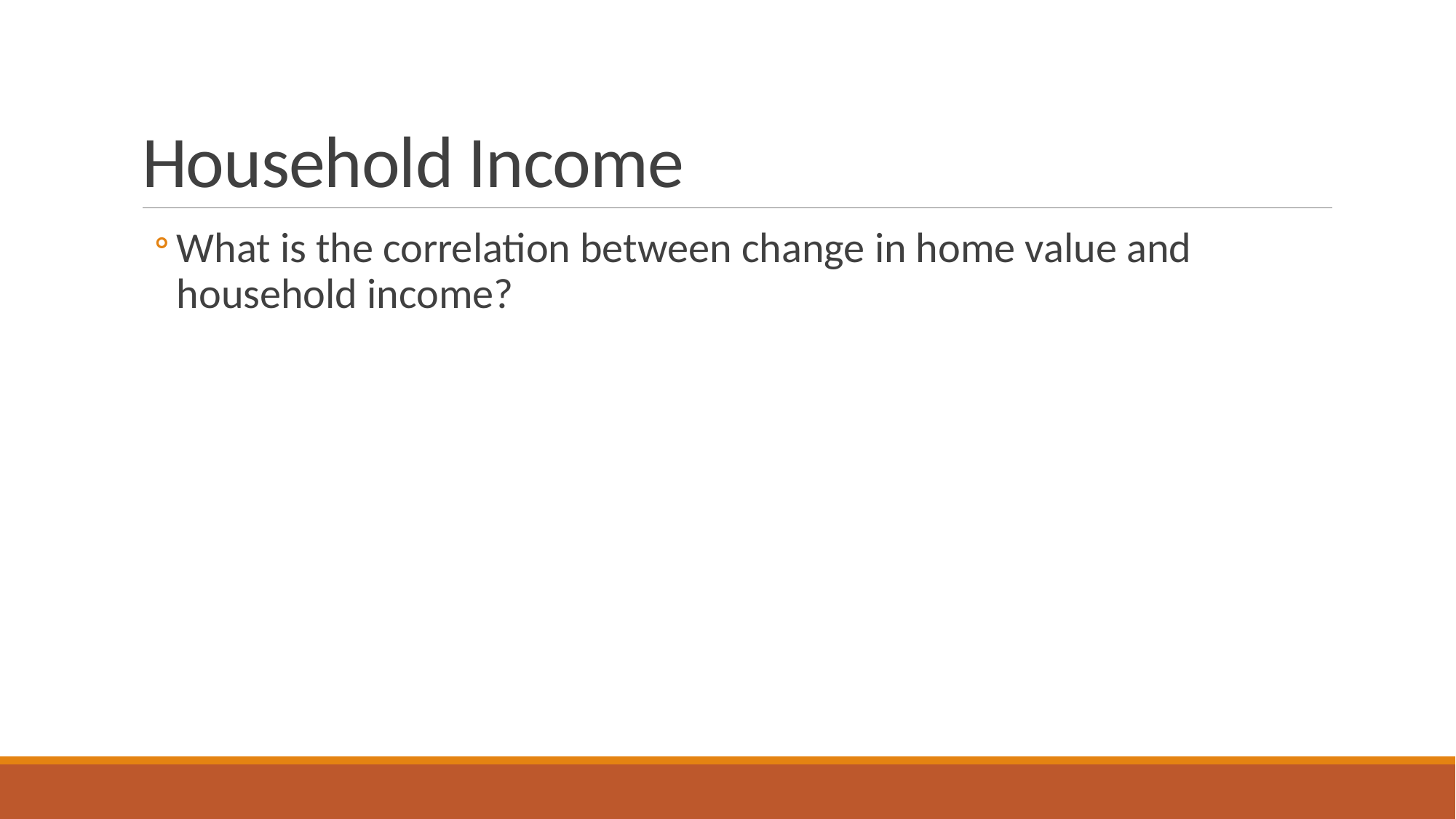

# Household Income
What is the correlation between change in home value and household income?